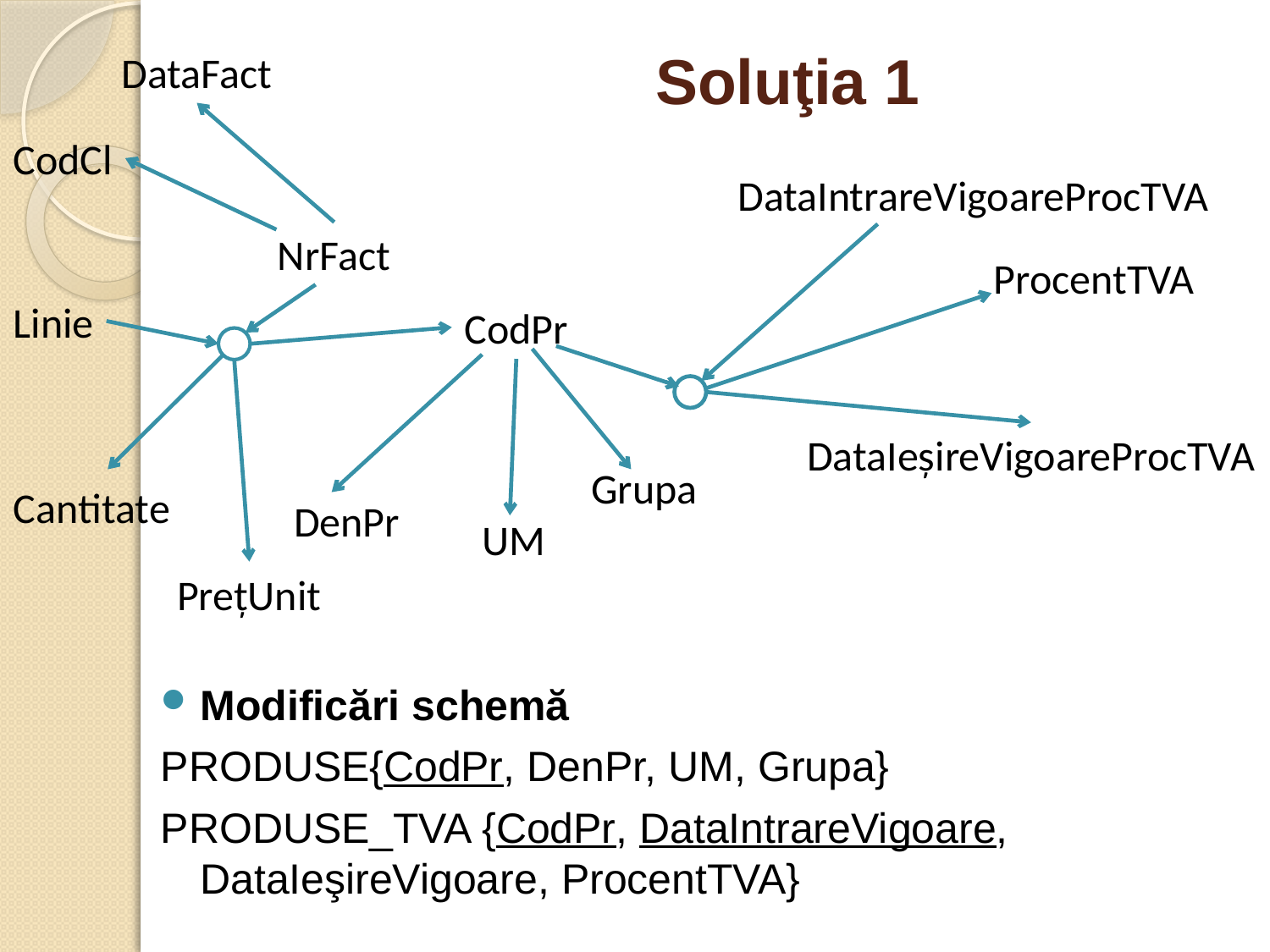

# Soluţia 1
DataFact
CodCl
DataIntrareVigoareProcTVA
NrFact
ProcentTVA
Linie
CodPr

DataIeşireVigoareProcTVA
Grupa
Cantitate
DenPr
UM
PreţUnit
Modificări schemă
PRODUSE{CodPr, DenPr, UM, Grupa}
PRODUSE_TVA {CodPr, DataIntrareVigoare, DataIeşireVigoare, ProcentTVA}